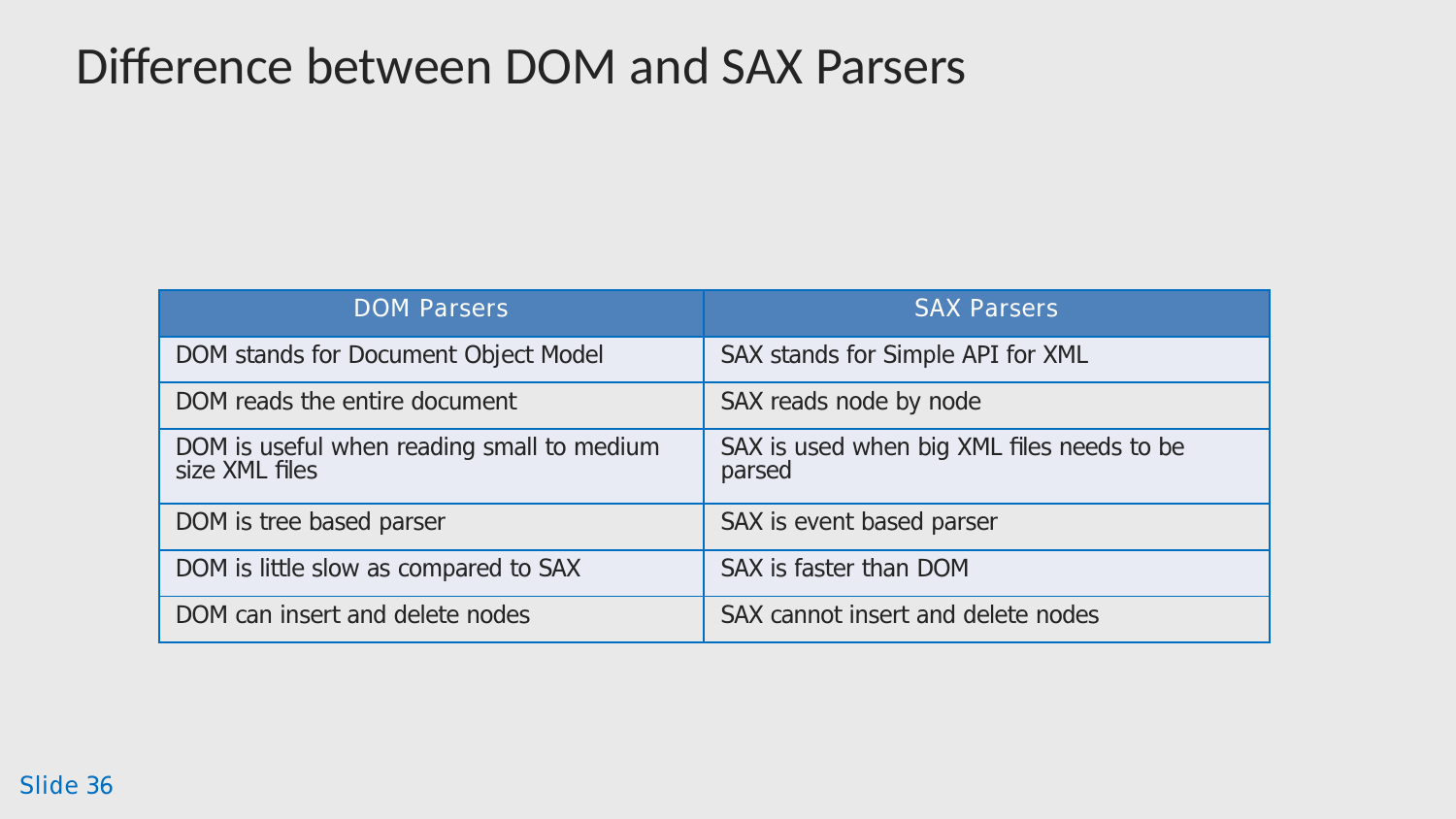

# Difference between DOM and SAX Parsers
| DOM Parsers | SAX Parsers |
| --- | --- |
| DOM stands for Document Object Model | SAX stands for Simple API for XML |
| DOM reads the entire document | SAX reads node by node |
| DOM is useful when reading small to medium size XML files | SAX is used when big XML files needs to be parsed |
| DOM is tree based parser | SAX is event based parser |
| DOM is little slow as compared to SAX | SAX is faster than DOM |
| DOM can insert and delete nodes | SAX cannot insert and delete nodes |
Slide 36